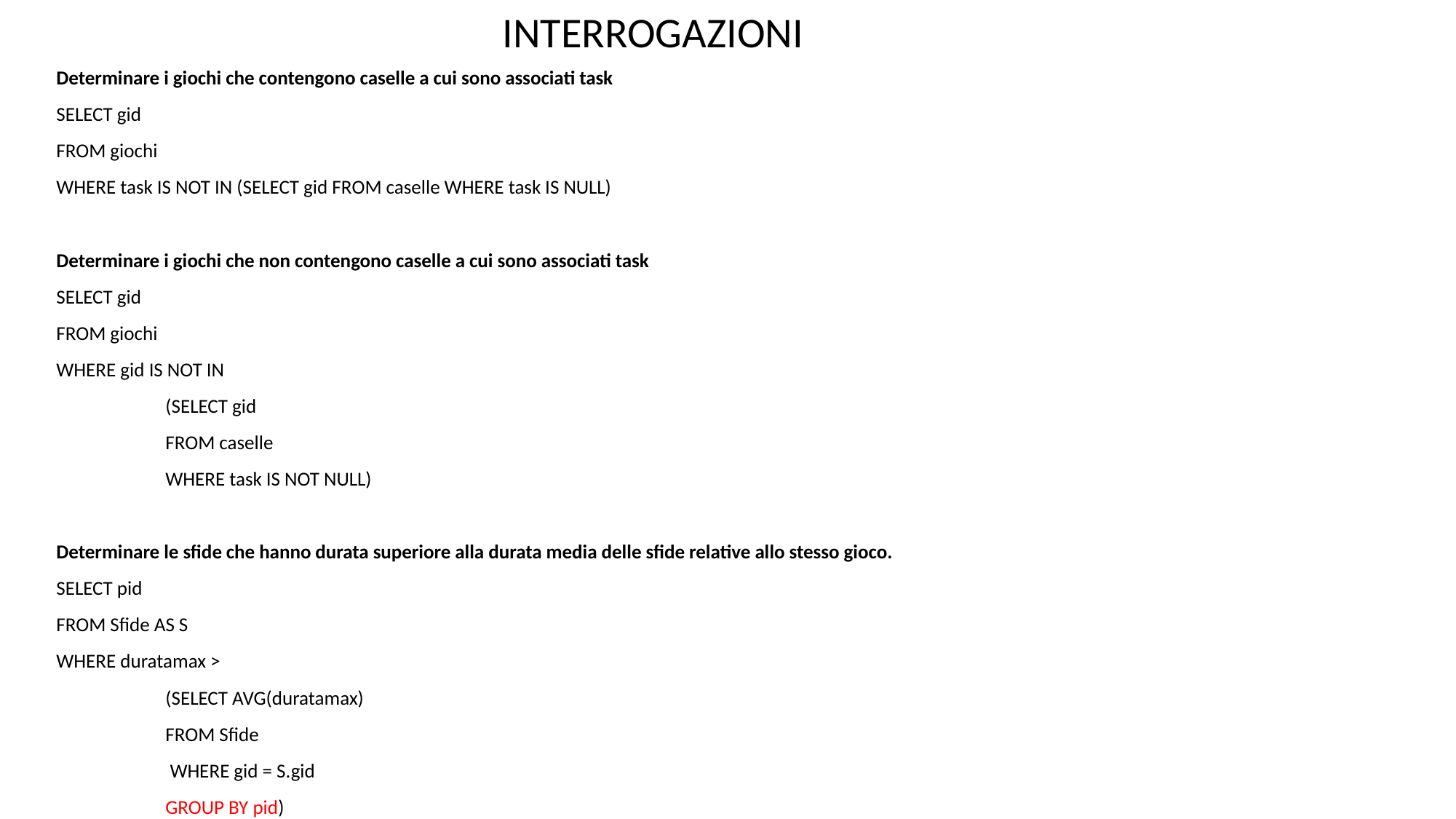

INTERROGAZIONI
Determinare i giochi che contengono caselle a cui sono associati task
SELECT gid
FROM giochi
WHERE task IS NOT IN (SELECT gid FRΟΜ caselle WHERE task IS NULL)

Determinare i giochi che non contengono caselle a cui sono associati task
SELECT gid
FROM giochi
WHERE gid IS NOT IN
	(SELECT gid
	FROM caselle
	WHERE task IS NOT NULL)

Determinare le sfide che hanno durata superiore alla durata media delle sfide relative allo stesso gioco.
SELECT pid
FROM Sfide AS S
WHERE duratamax >
	(SELECT AVG(duratamax)
	FROM Sfide
	 WHERE gid = S.gid
	GROUP BY pid)